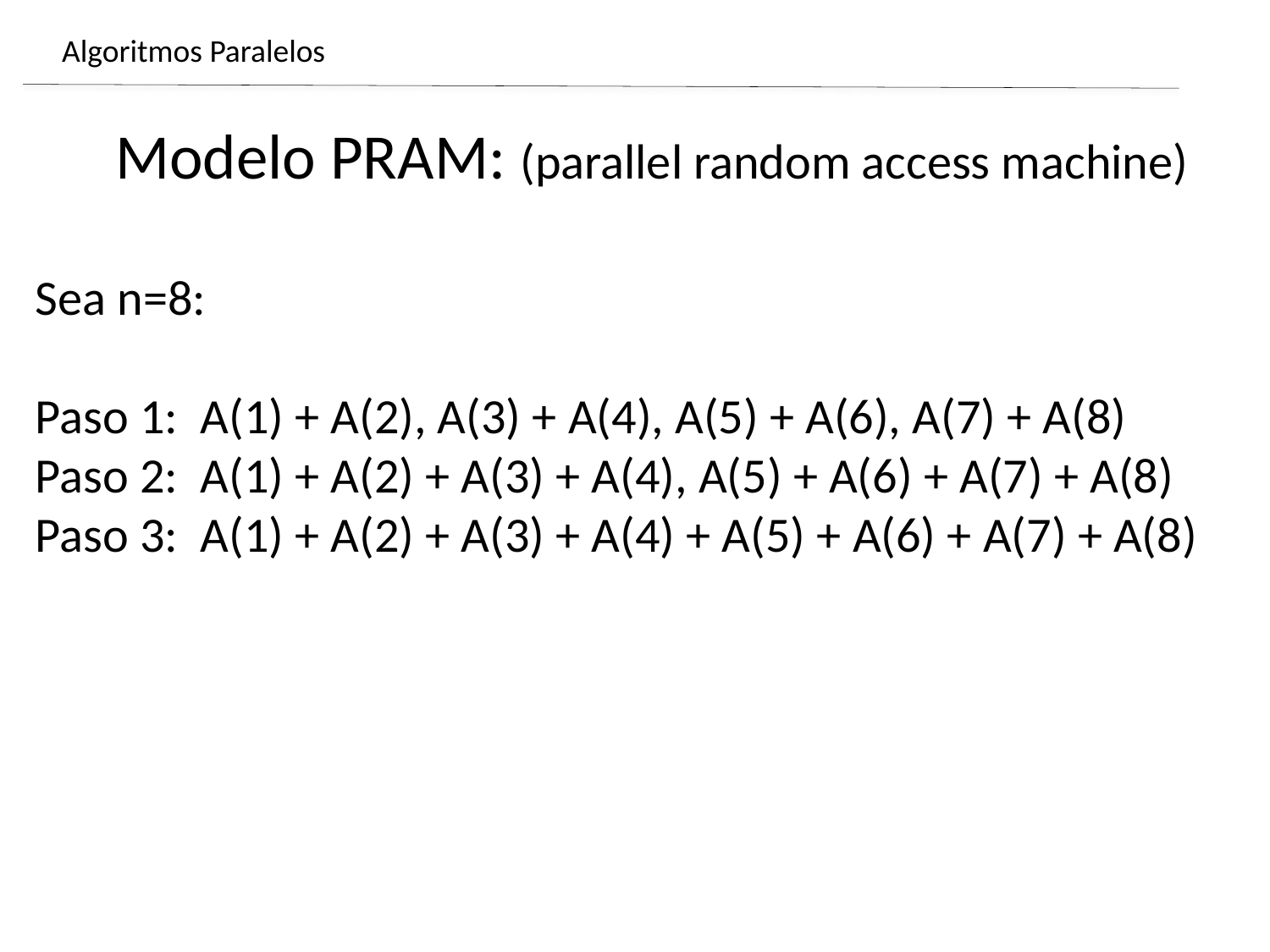

# Algoritmos Paralelos
Modelo PRAM: (parallel random access machine)
Sea n=8:

Paso 1:  A(1) + A(2), A(3) + A(4), A(5) + A(6), A(7) + A(8)
Paso 2:  A(1) + A(2) + A(3) + A(4), A(5) + A(6) + A(7) + A(8)
Paso 3:  A(1) + A(2) + A(3) + A(4) + A(5) + A(6) + A(7) + A(8)